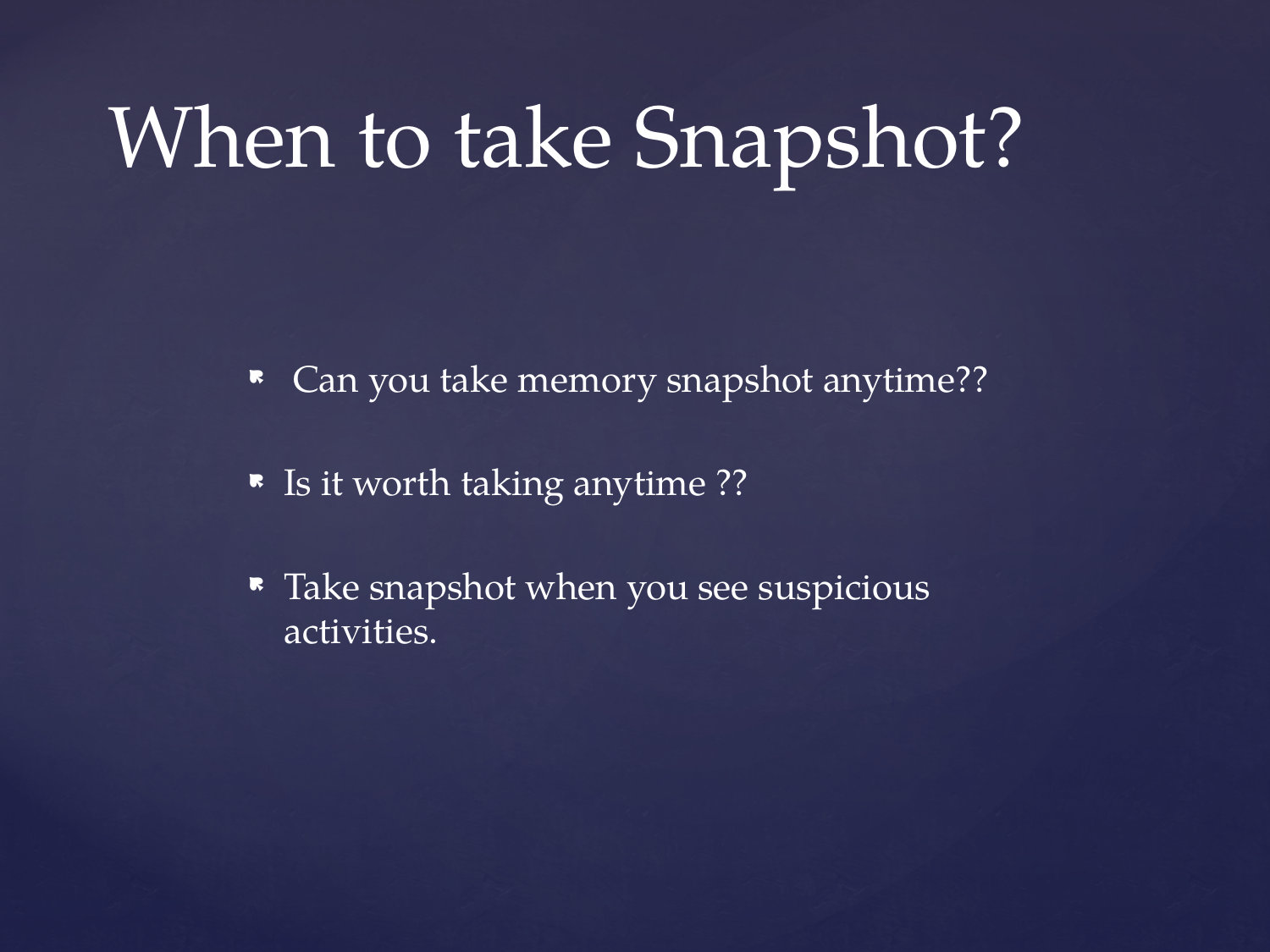

# When to take Snapshot?
 Can you take memory snapshot anytime??

Is it worth taking anytime ??

Take snapshot when you see suspicious activities.